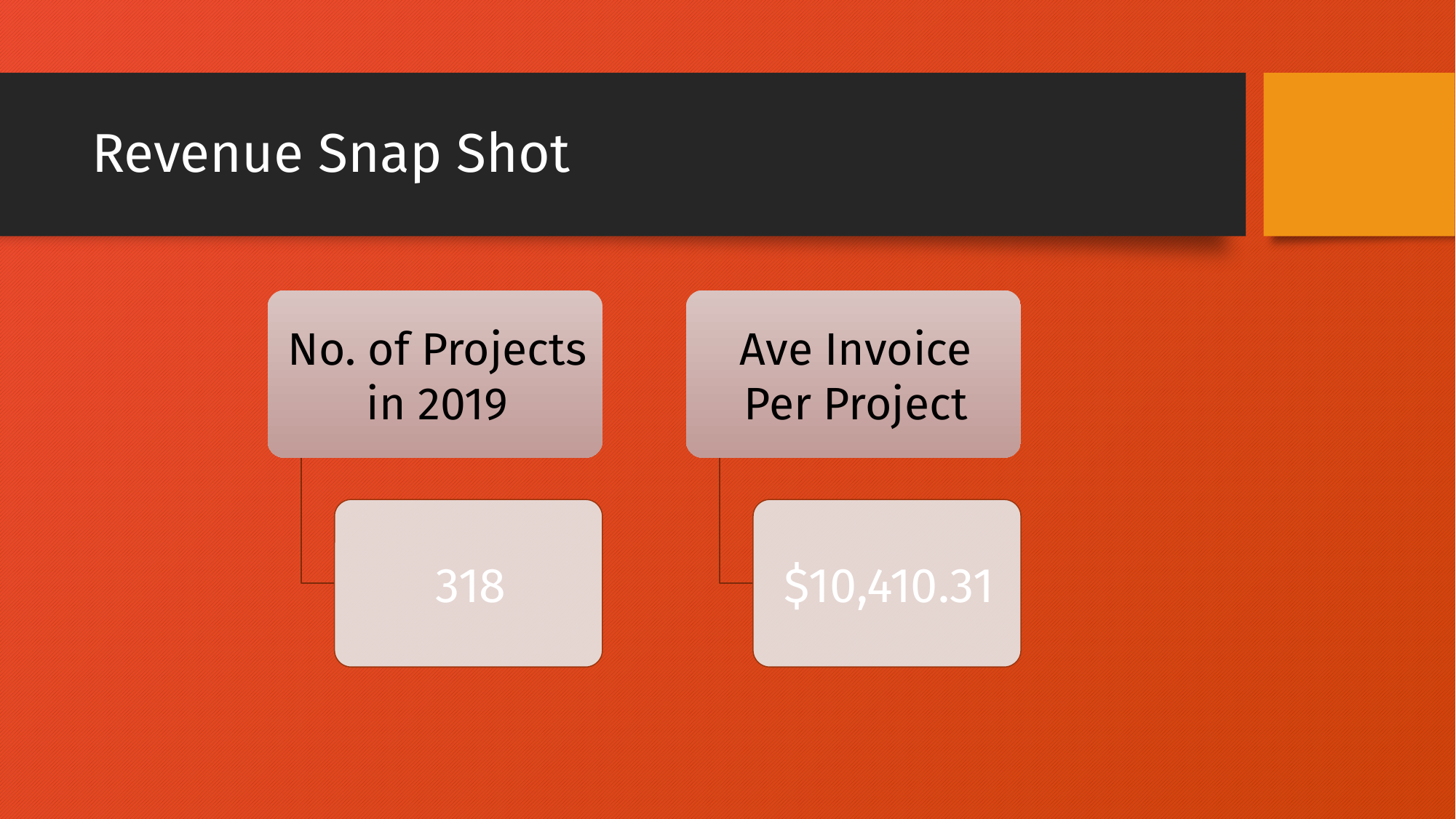

# Revenue Snap Shot
No. of Projects in 2019
318
Ave Invoice Per Project
$10,410.31